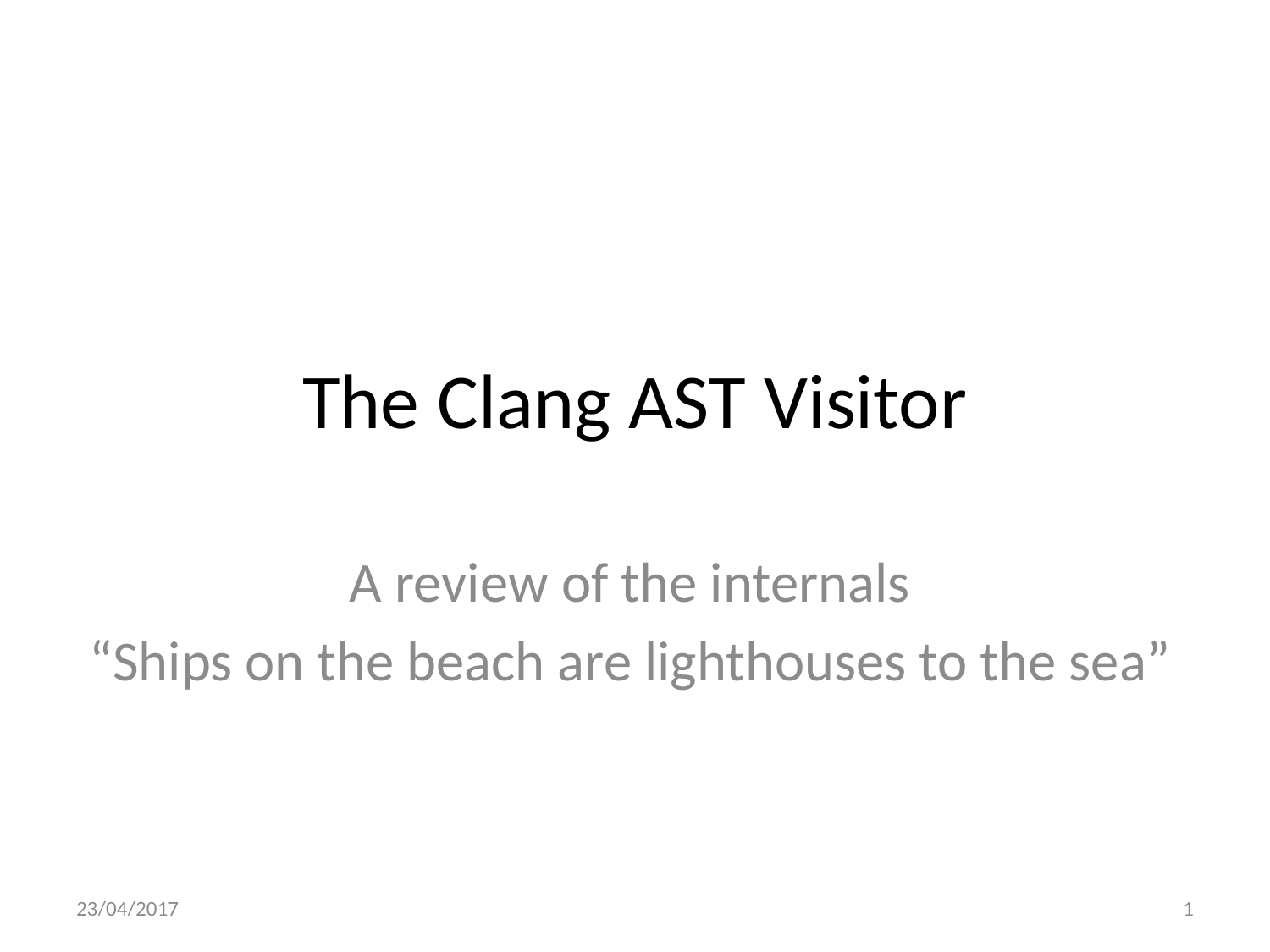

# The Clang AST Visitor
A review of the internals
“Ships on the beach are lighthouses to the sea”
23/04/2017
1